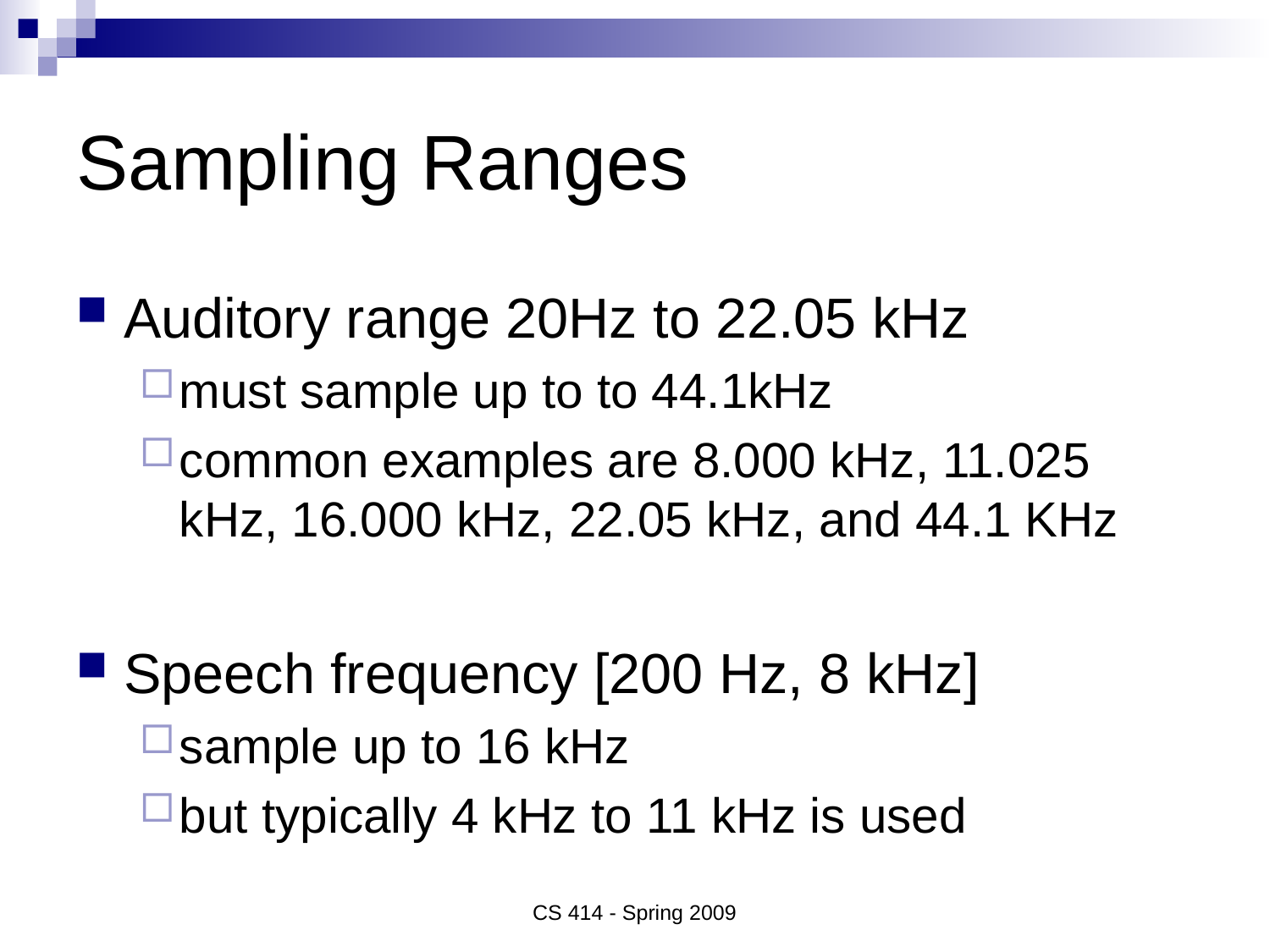

# Sampling Ranges
Auditory range 20Hz to 22.05 kHz
must sample up to to 44.1kHz
common examples are 8.000 kHz, 11.025 kHz, 16.000 kHz, 22.05 kHz, and 44.1 KHz

Speech frequency [200 Hz, 8 kHz]
sample up to 16 kHz
but typically 4 kHz to 11 kHz is used

CS 414 - Spring 2009